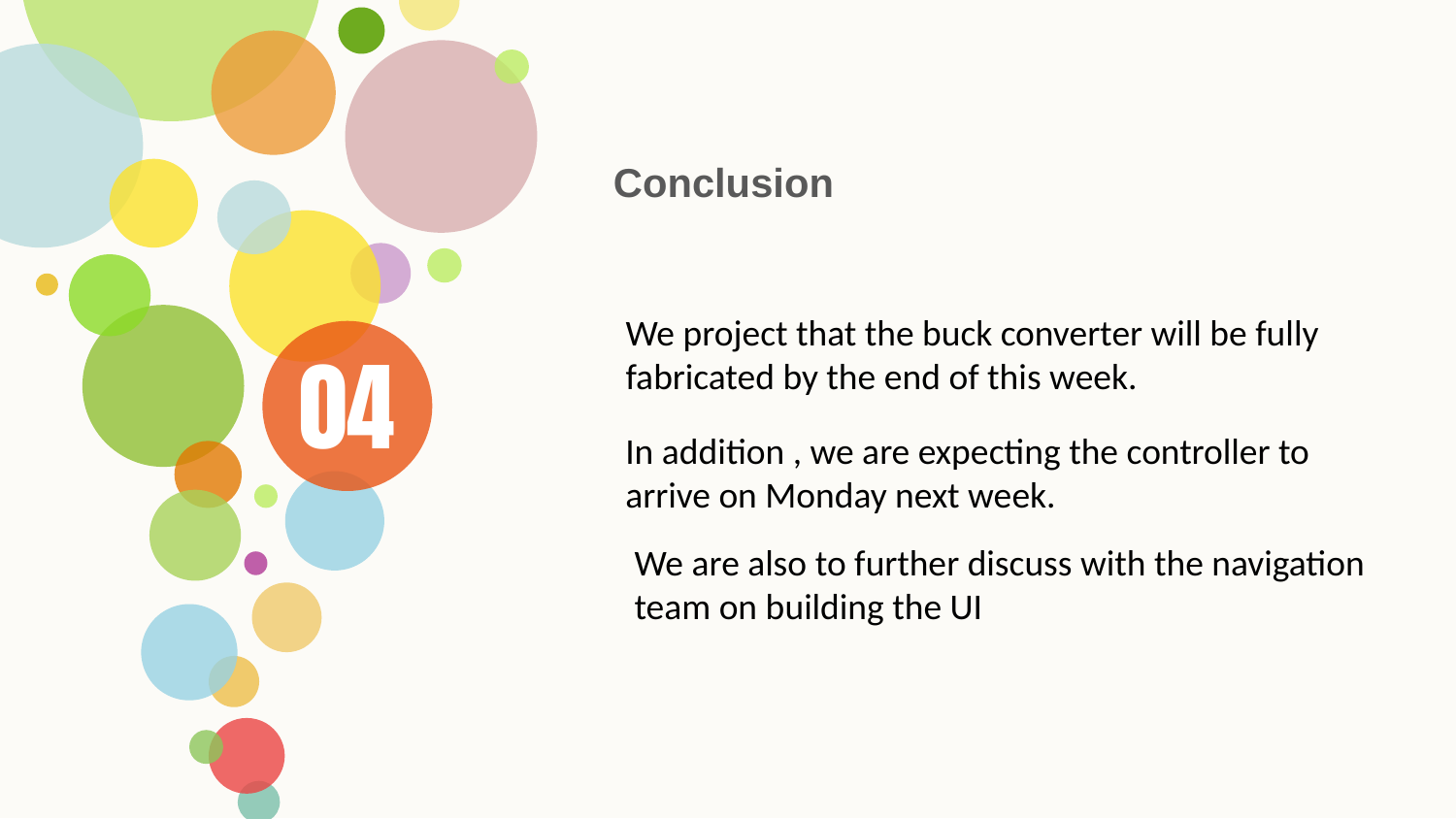

Conclusion

We project that the buck converter will be fully
fabricated by the end of this week.

04
In addition , we are expecting the controller to
arrive on Monday next week.

We are also to further discuss with the navigation
team on building the UI